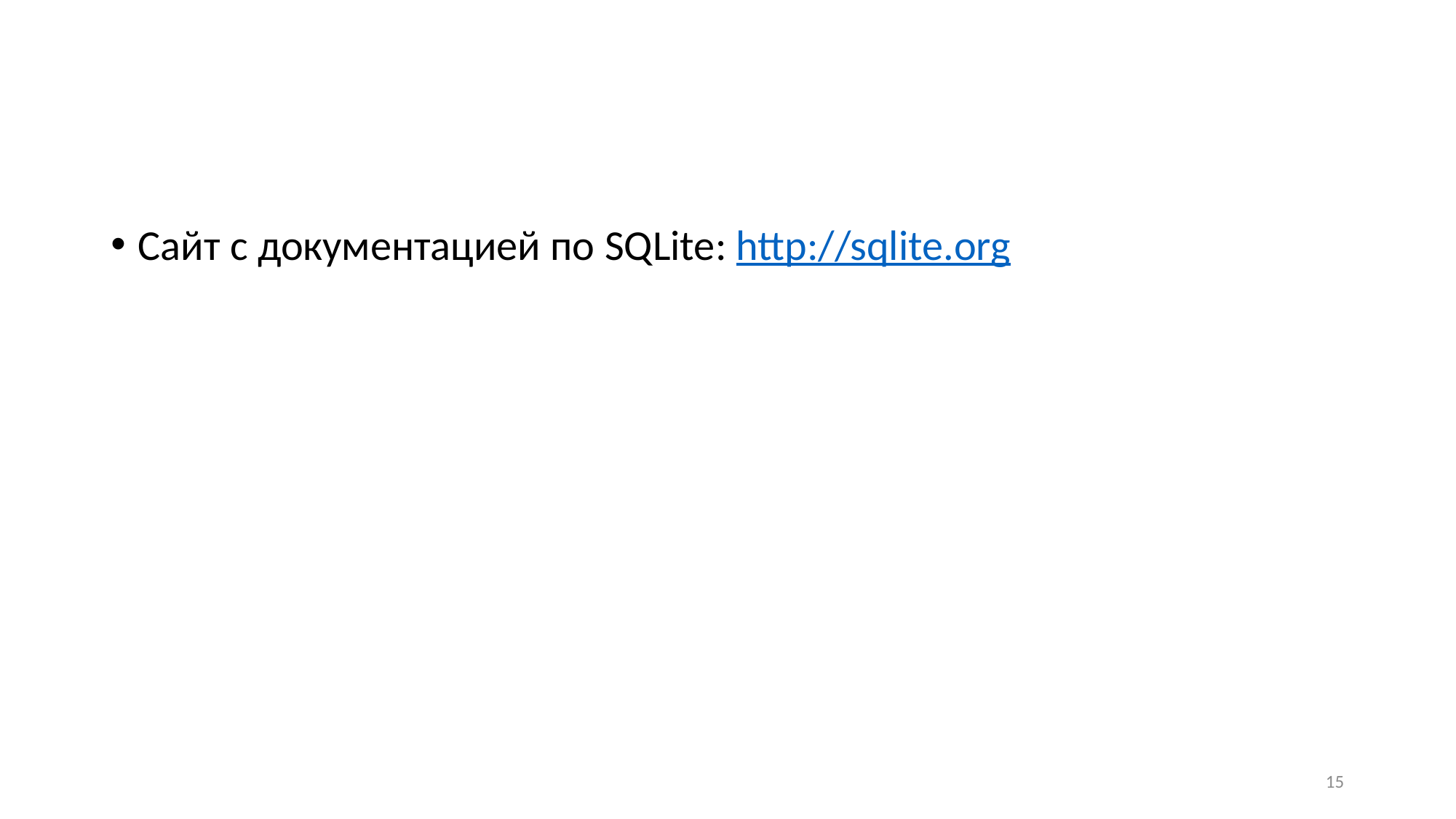

#
Сайт с документацией по SQLite: http://sqlite.org
15